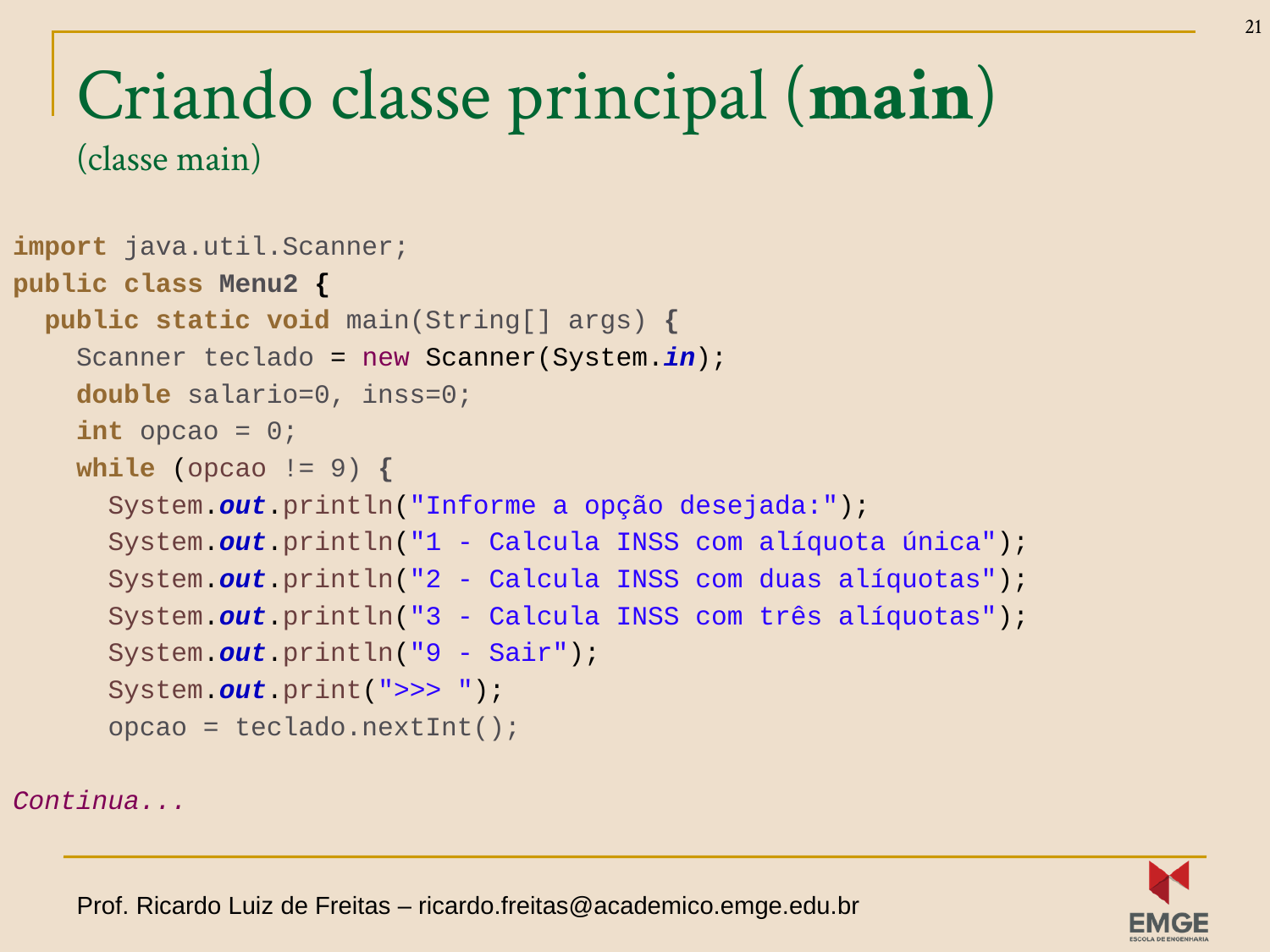

21
# Criando classe principal (main) (classe main)
import java.util.Scanner;
public class Menu2 {
  public static void main(String[] args) {
    Scanner teclado = new Scanner(System.in);
    double salario=0, inss=0;
    int opcao = 0;
    while (opcao != 9) {
      System.out.println("Informe a opção desejada:");
      System.out.println("1 - Calcula INSS com alíquota única");
      System.out.println("2 - Calcula INSS com duas alíquotas");
      System.out.println("3 - Calcula INSS com três alíquotas");
      System.out.println("9 - Sair");
      System.out.print(">>> ");
      opcao = teclado.nextInt();

Continua...